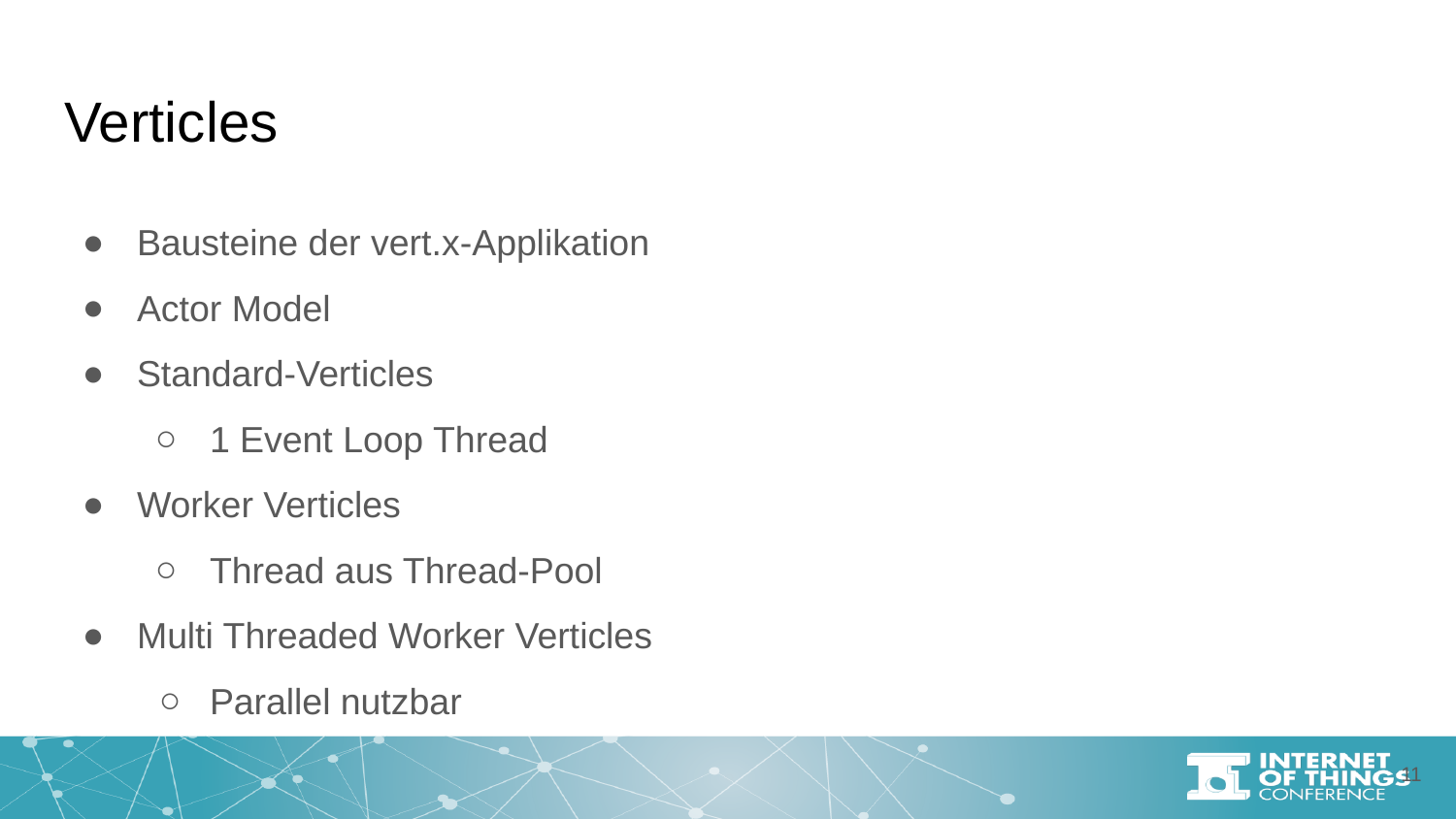

# Verticles
Bausteine der vert.x-Applikation
Actor Model
Standard-Verticles
1 Event Loop Thread
Worker Verticles
Thread aus Thread-Pool
Multi Threaded Worker Verticles
Parallel nutzbar

11